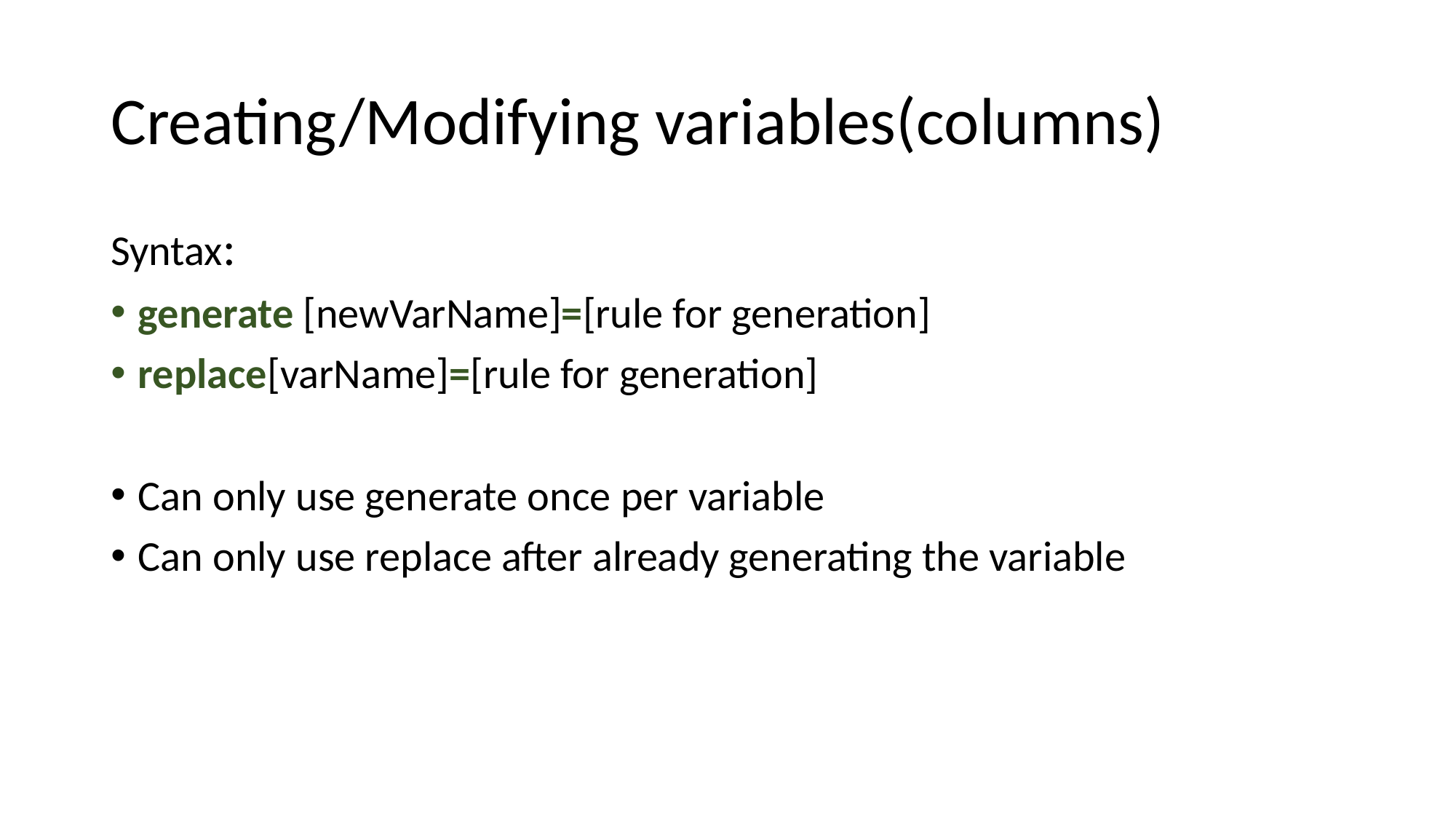

# Creating/Modifying variables(columns)
Syntax:
generate [newVarName]=[rule for generation]
replace[varName]=[rule for generation]

Can only use generate once per variable
Can only use replace after already generating the variable